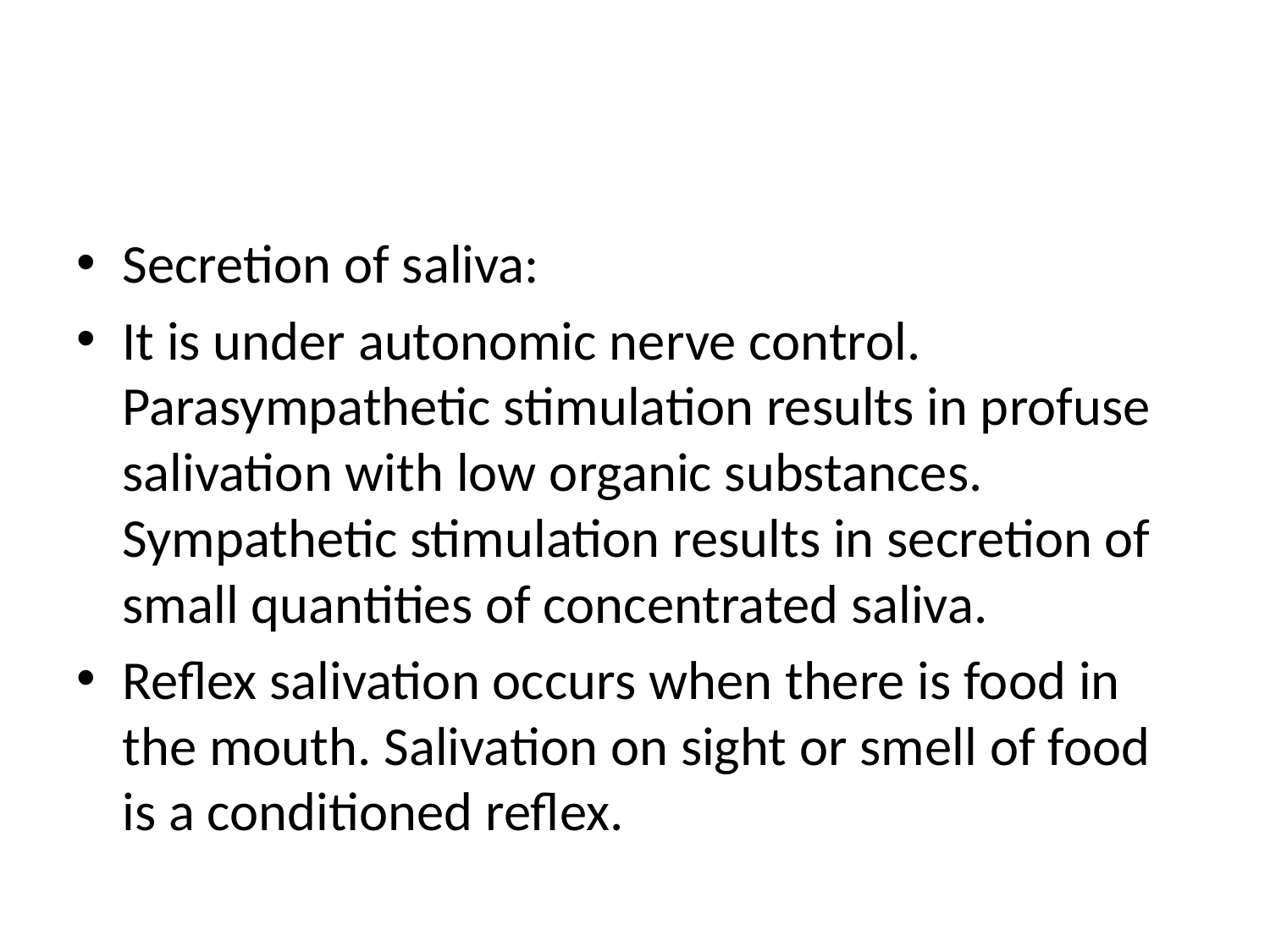

#
Secretion of saliva:
It is under autonomic nerve control. Parasympathetic stimulation results in profuse salivation with low organic substances.  Sympathetic stimulation results in secretion of small quantities of concentrated saliva.
Reflex salivation occurs when there is food in the mouth. Salivation on sight or smell of food is a conditioned reflex.